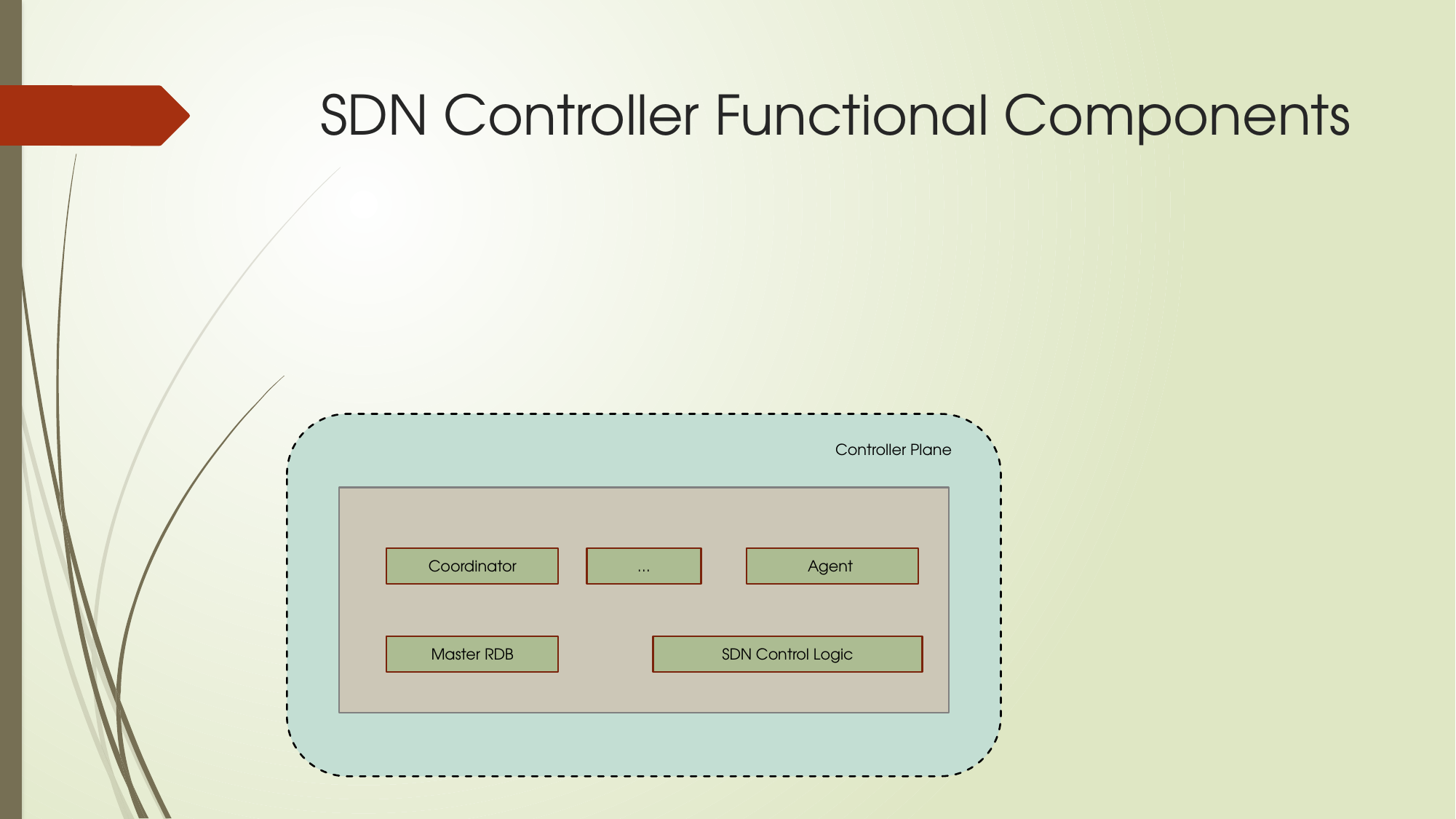

# SDN Controller Functional Components

Controller Plane

…
Agent
Coordinator
Master RDB
SDN Control Logic